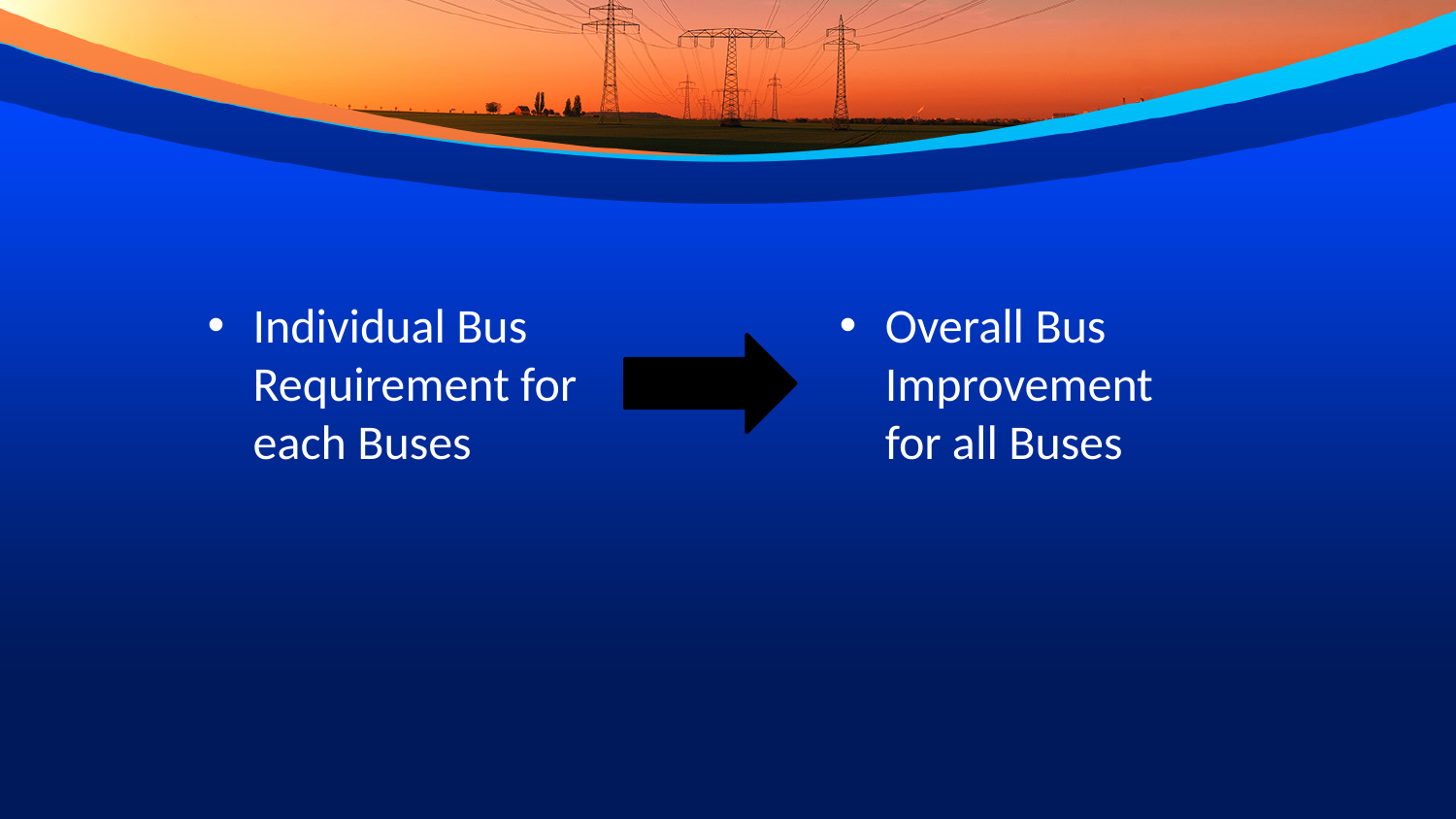

Individual Bus Requirement for each Buses
Overall Bus Improvement for all Buses